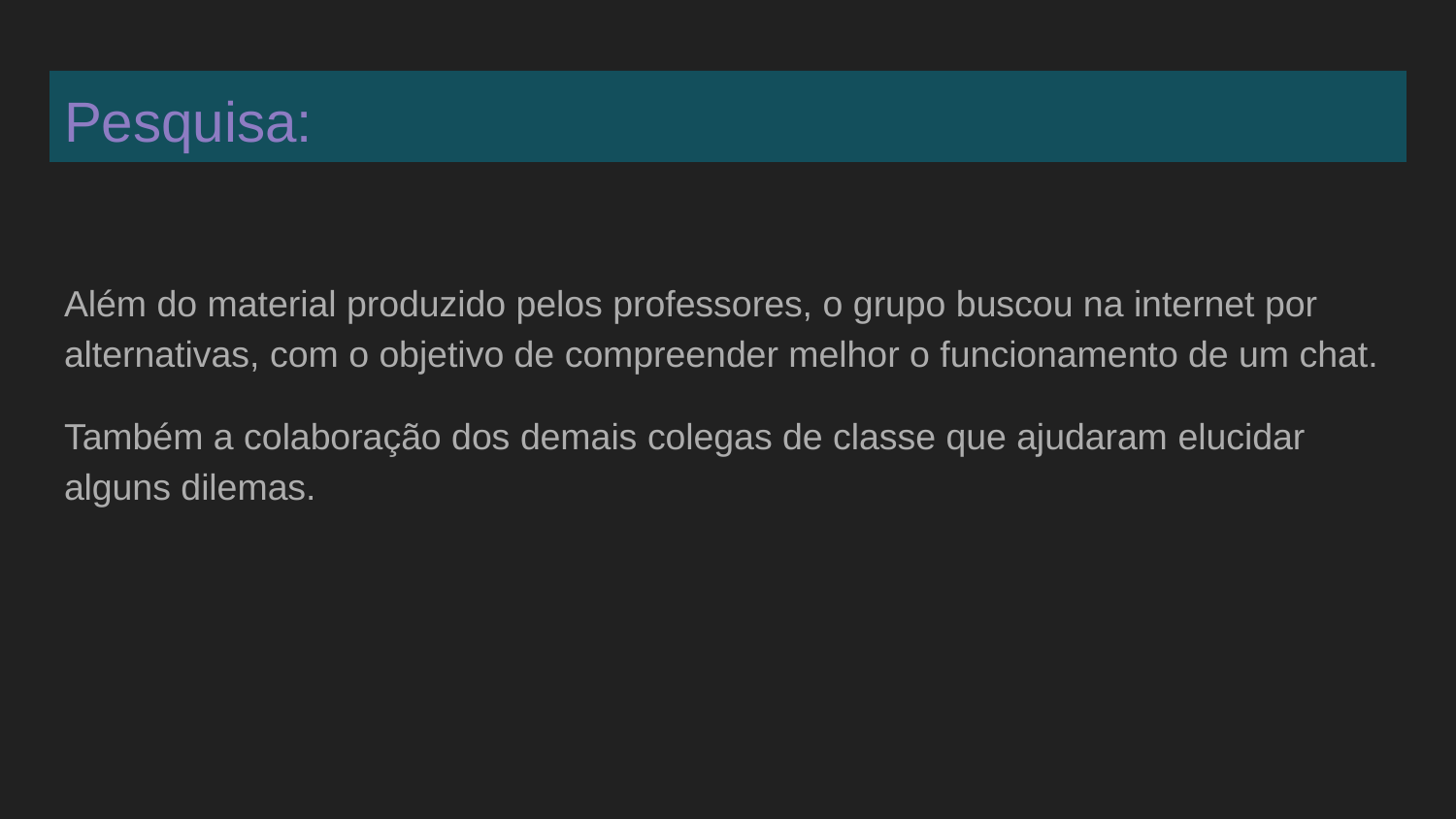

# Pesquisa:

Além do material produzido pelos professores, o grupo buscou na internet por alternativas, com o objetivo de compreender melhor o funcionamento de um chat.
Também a colaboração dos demais colegas de classe que ajudaram elucidar alguns dilemas.